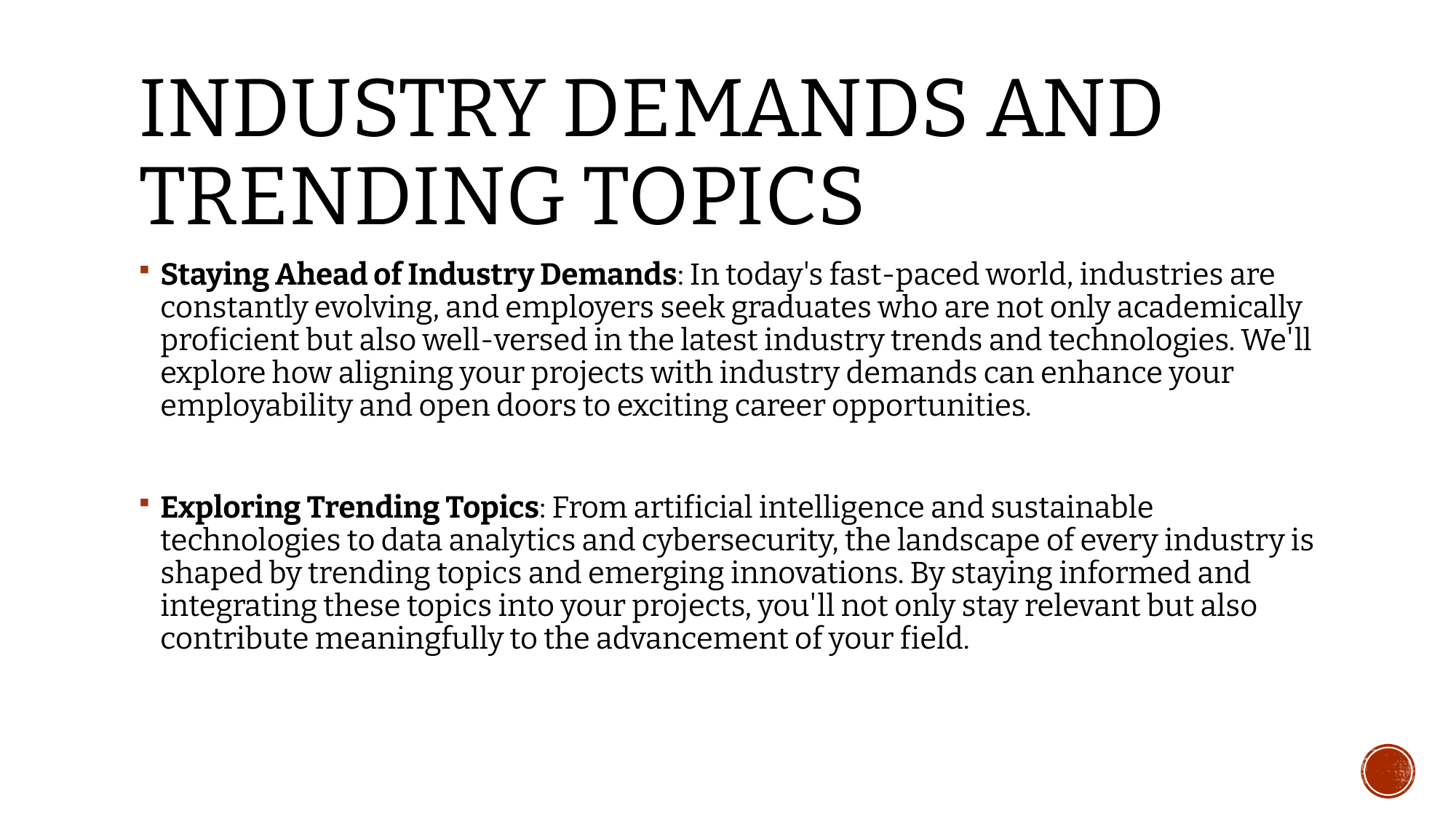

# Industry Demands and trending topics
Staying Ahead of Industry Demands: In today's fast-paced world, industries are constantly evolving, and employers seek graduates who are not only academically proficient but also well-versed in the latest industry trends and technologies. We'll explore how aligning your projects with industry demands can enhance your employability and open doors to exciting career opportunities.

Exploring Trending Topics: From artificial intelligence and sustainable technologies to data analytics and cybersecurity, the landscape of every industry is shaped by trending topics and emerging innovations. By staying informed and integrating these topics into your projects, you'll not only stay relevant but also contribute meaningfully to the advancement of your field.